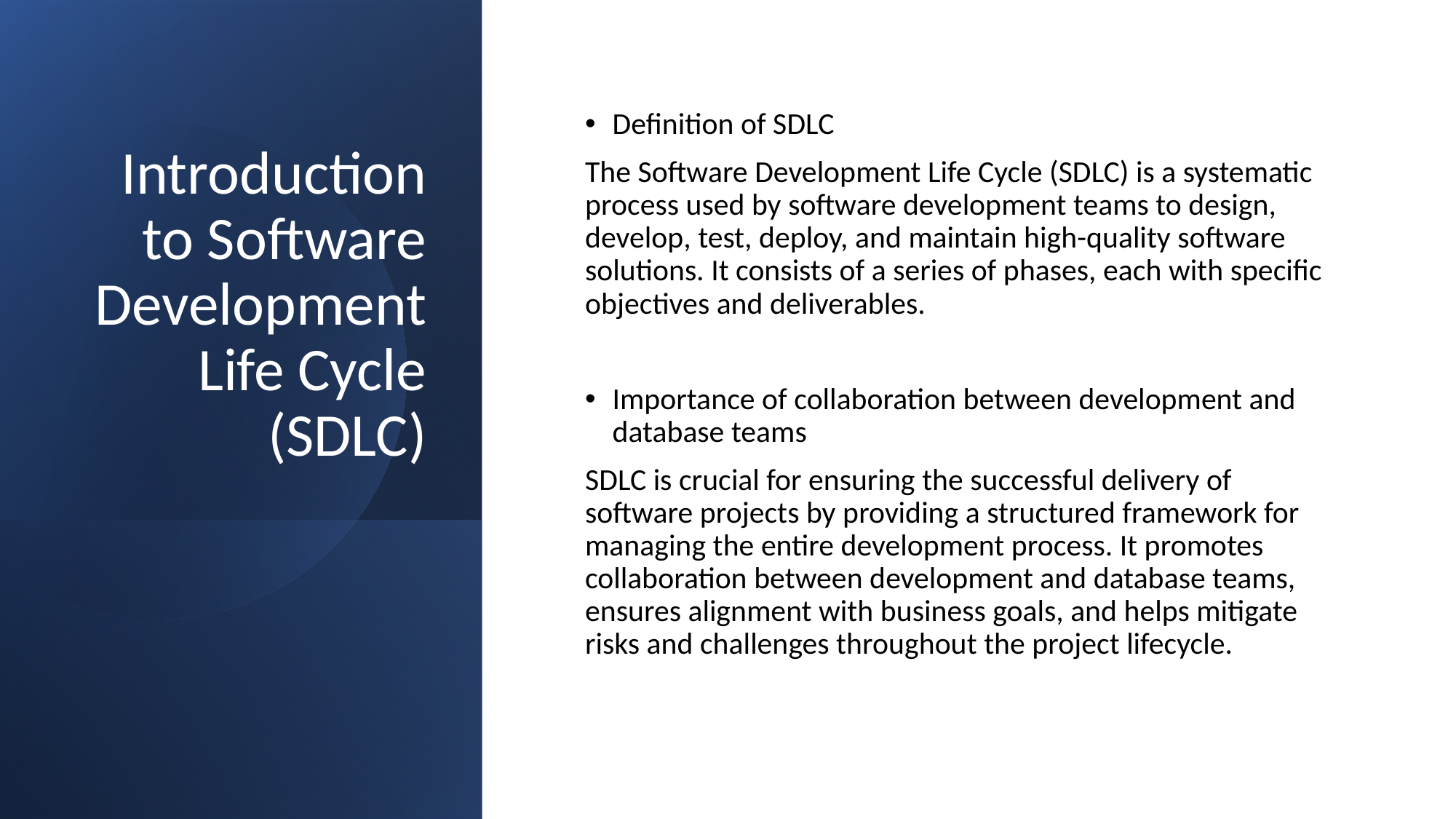

# Introduction to Software Development Life Cycle (SDLC)
Definition of SDLC
The Software Development Life Cycle (SDLC) is a systematic process used by software development teams to design, develop, test, deploy, and maintain high-quality software solutions. It consists of a series of phases, each with specific objectives and deliverables.

Importance of collaboration between development and database teams
SDLC is crucial for ensuring the successful delivery of software projects by providing a structured framework for managing the entire development process. It promotes collaboration between development and database teams, ensures alignment with business goals, and helps mitigate risks and challenges throughout the project lifecycle.